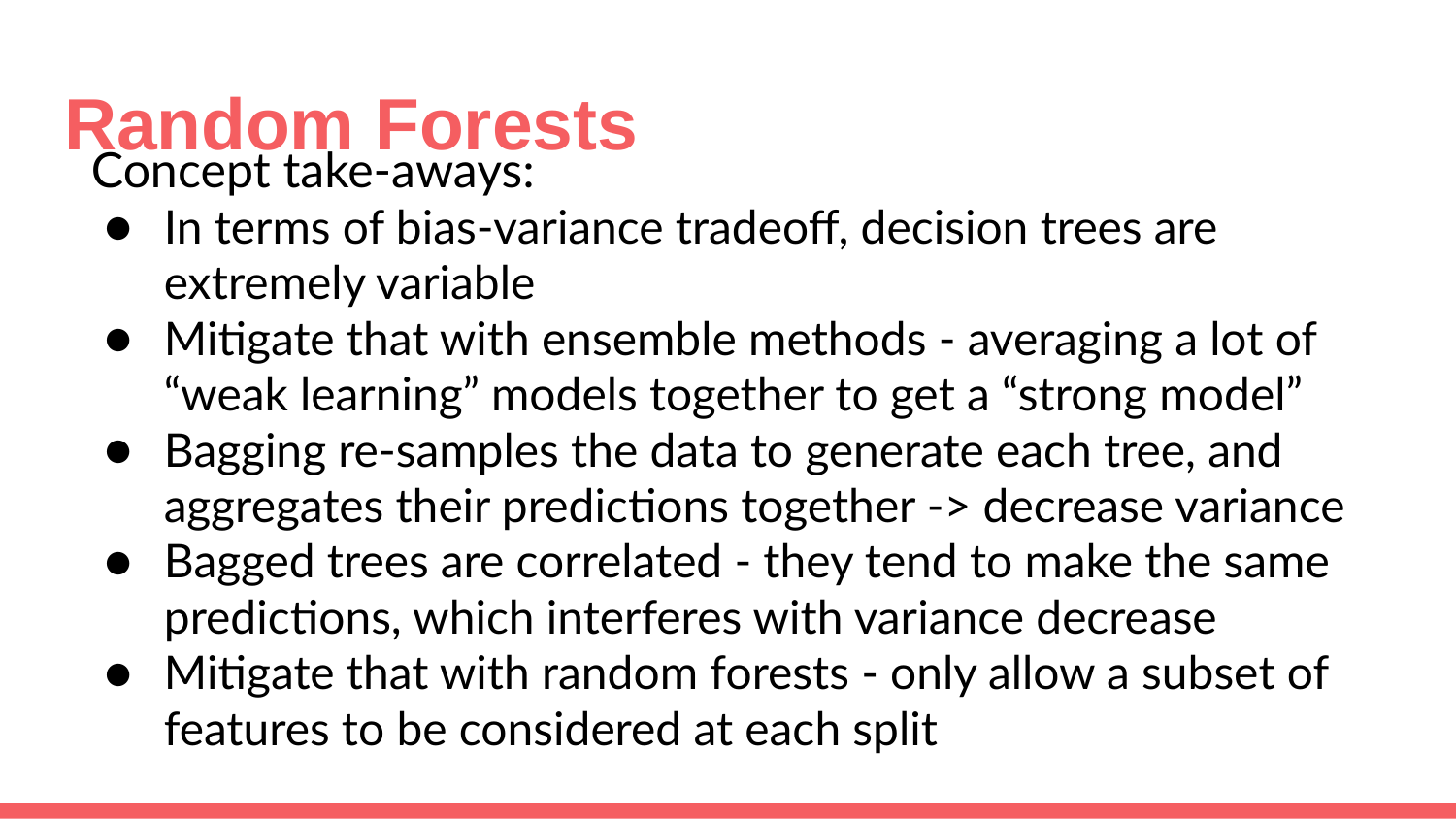

# Random Forests
Concept take-aways:
In terms of bias-variance tradeoff, decision trees are extremely variable
Mitigate that with ensemble methods - averaging a lot of “weak learning” models together to get a “strong model”
Bagging re-samples the data to generate each tree, and aggregates their predictions together -> decrease variance
Bagged trees are correlated - they tend to make the same predictions, which interferes with variance decrease
Mitigate that with random forests - only allow a subset of features to be considered at each split